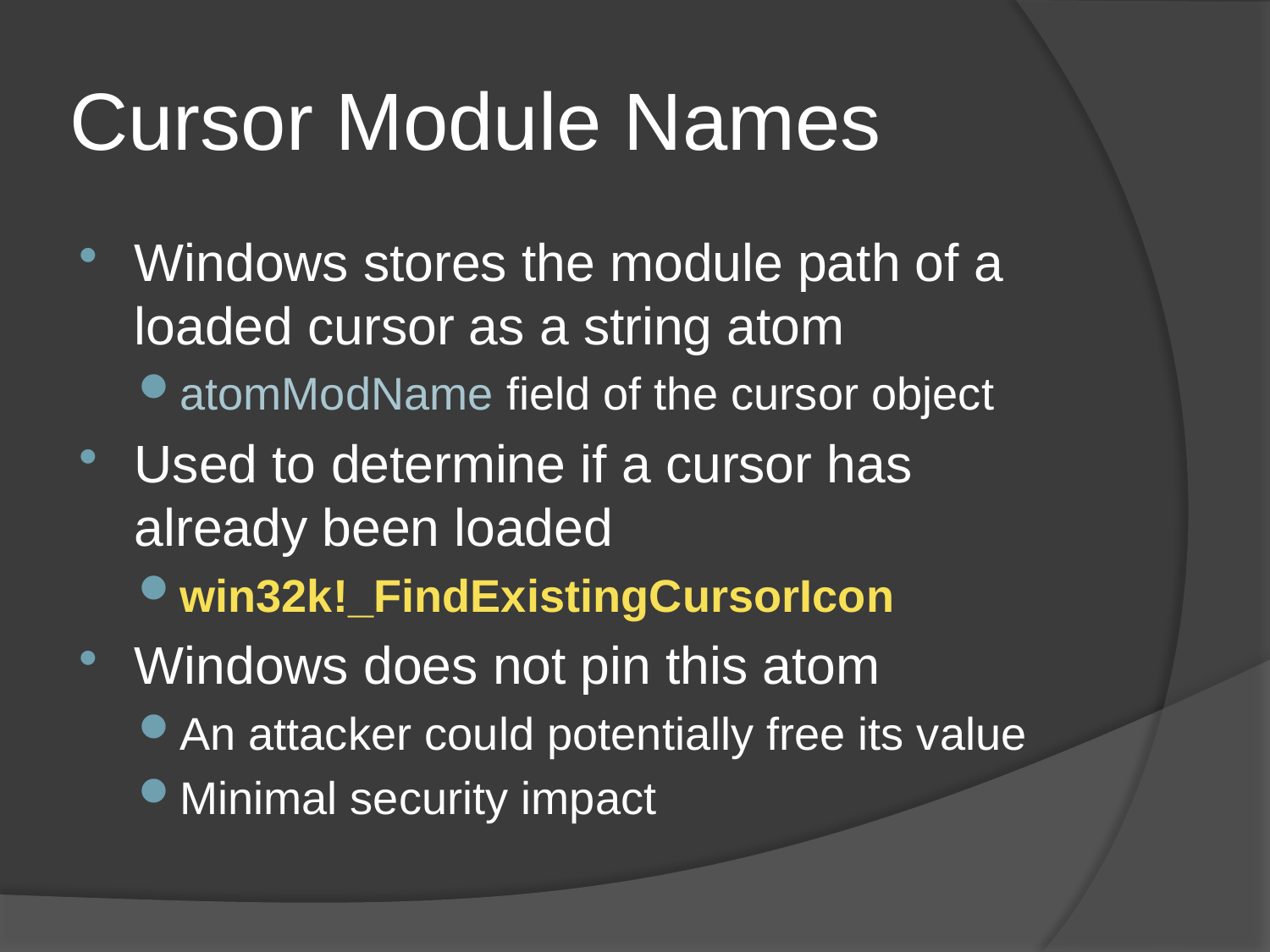

# Cursor Module Names
Windows stores the module path of a loaded cursor as a string atom
atomModName field of the cursor object
Used to determine if a cursor has already been loaded
win32k!_FindExistingCursorIcon
Windows does not pin this atom
An attacker could potentially free its value
Minimal security impact